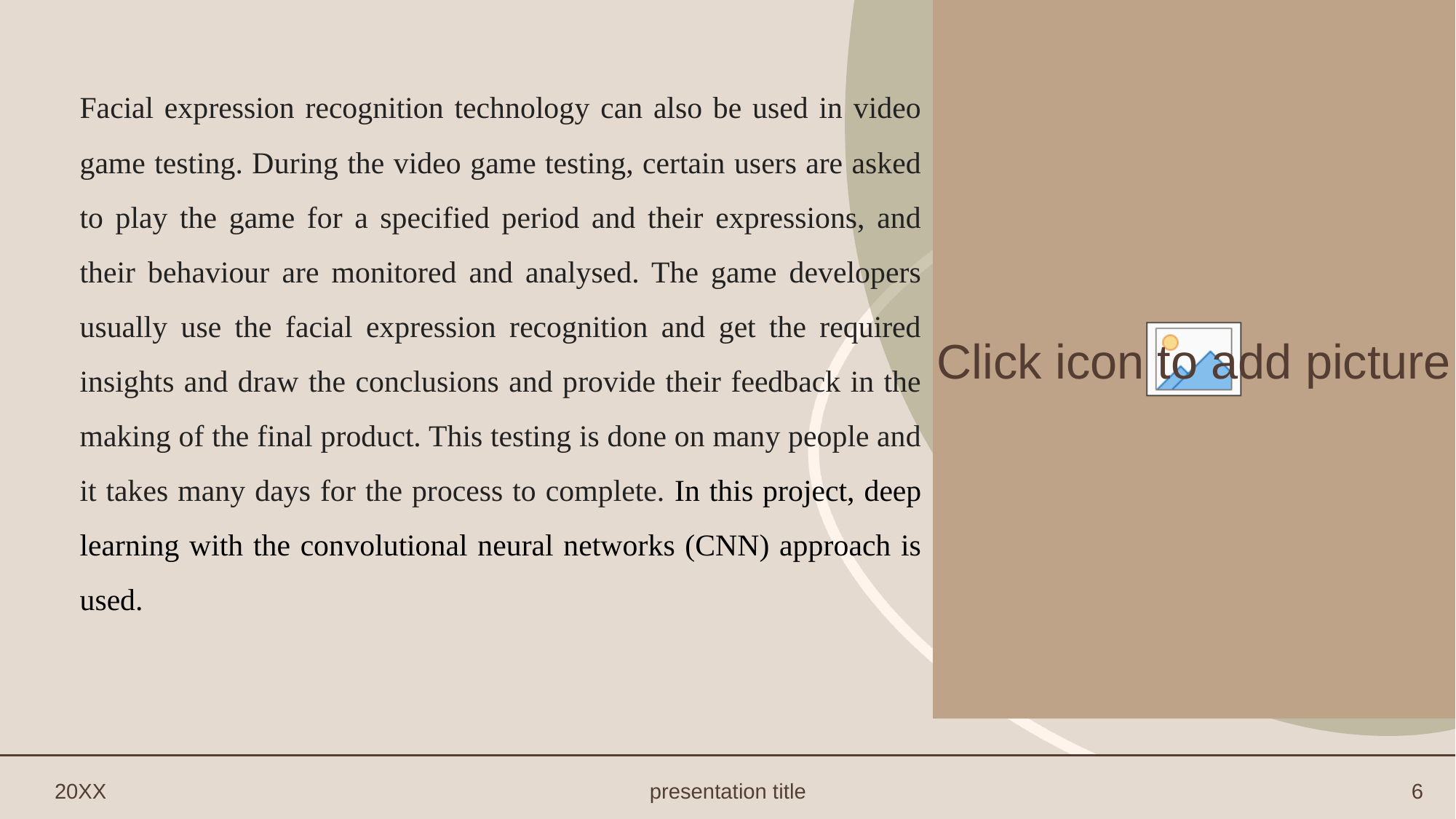

Facial expression recognition technology can also be used in video game testing. During the video game testing, certain users are asked to play the game for a specified period and their expressions, and their behaviour are monitored and analysed. The game developers usually use the facial expression recognition and get the required insights and draw the conclusions and provide their feedback in the making of the final product. This testing is done on many people and it takes many days for the process to complete. In this project, deep learning with the convolutional neural networks (CNN) approach is used.
20XX
presentation title
6